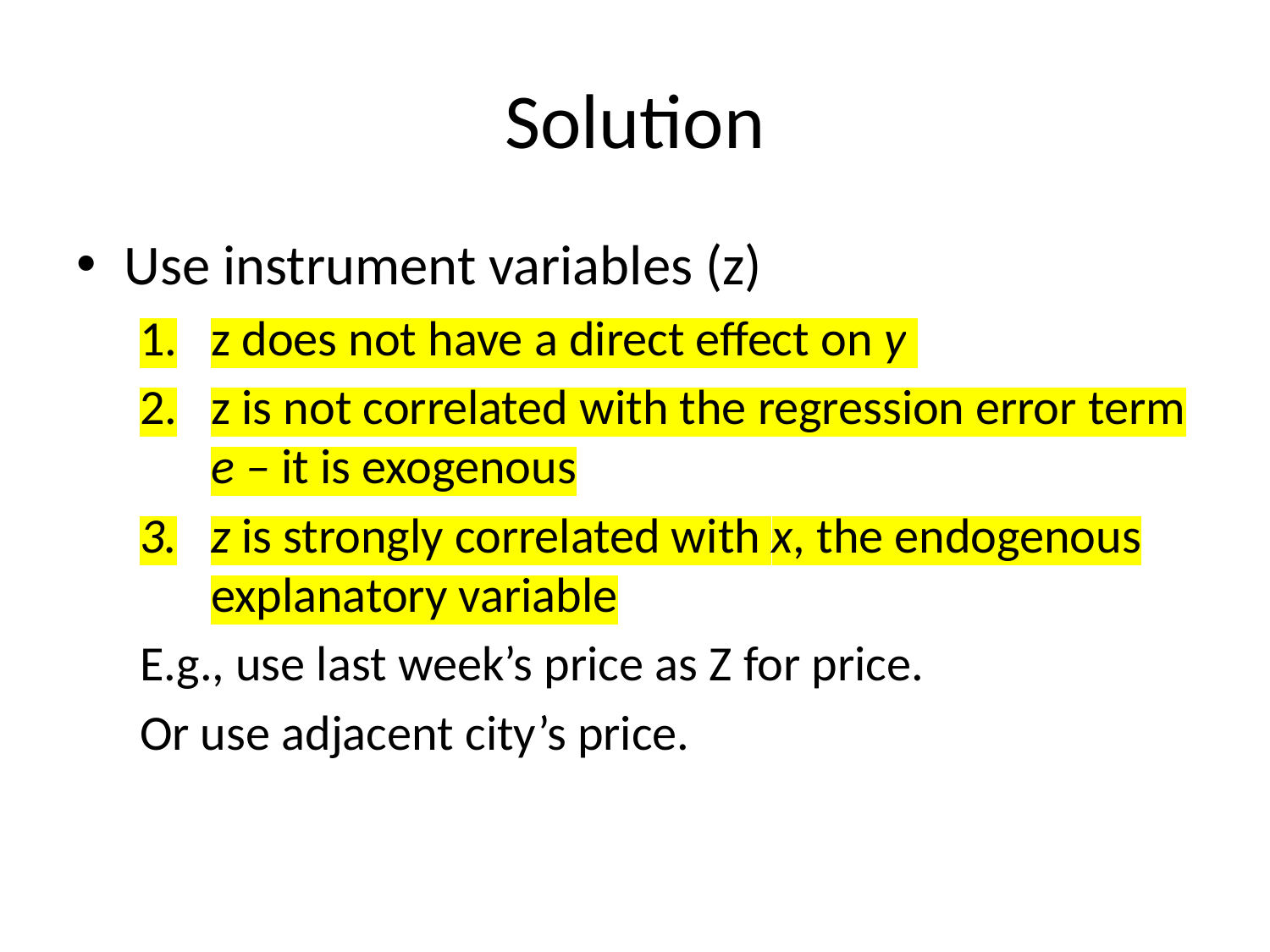

# Solution
Use instrument variables (z)
z does not have a direct effect on y
z is not correlated with the regression error term e – it is exogenous
z is strongly correlated with x, the endogenous explanatory variable
E.g., use last week’s price as Z for price.
Or use adjacent city’s price.